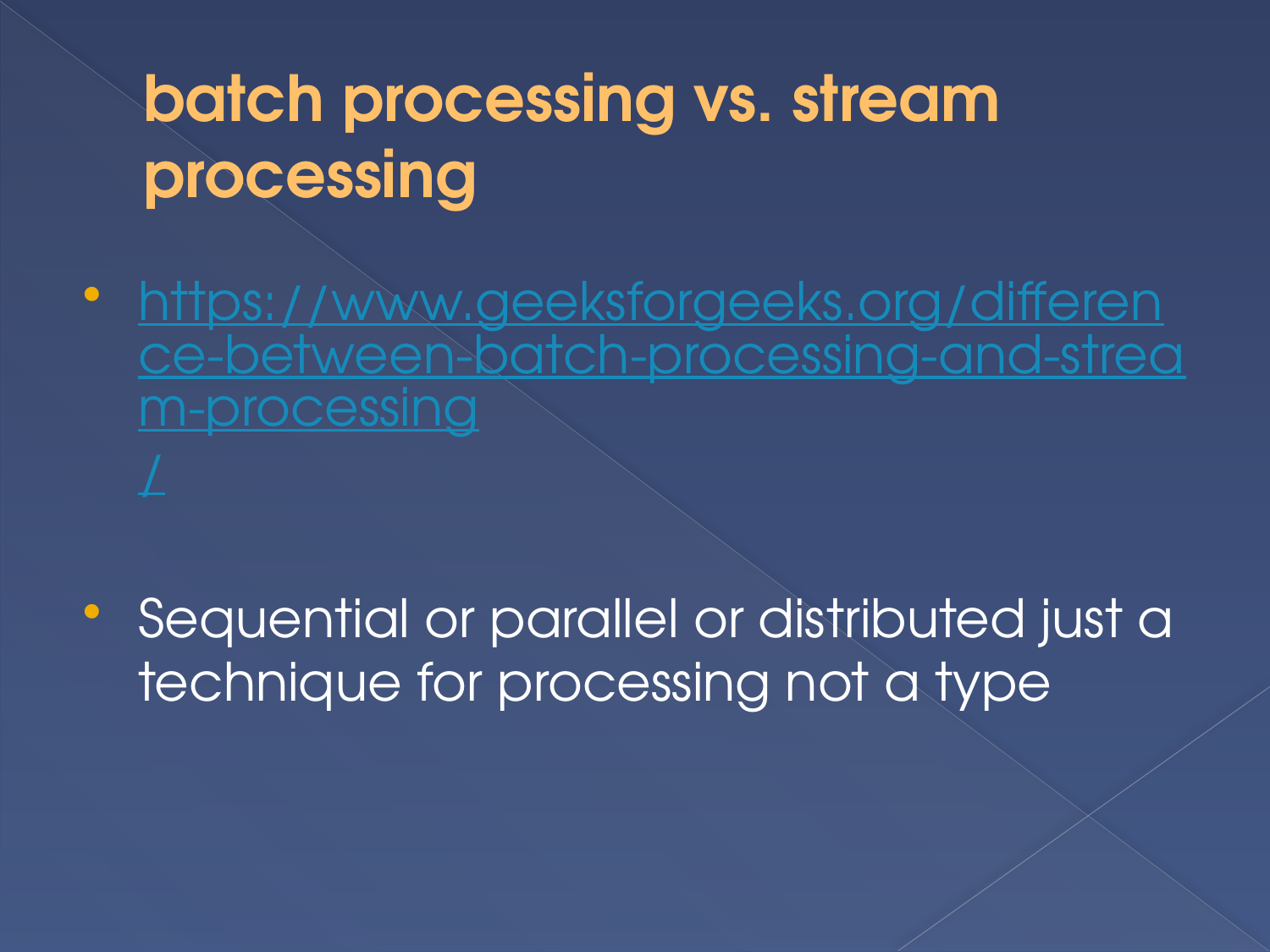

# batch processing vs. stream processing
https://www.geeksforgeeks.org/difference-between-batch-processing-and-stream-processing/

Sequential or parallel or distributed just a technique for processing not a type